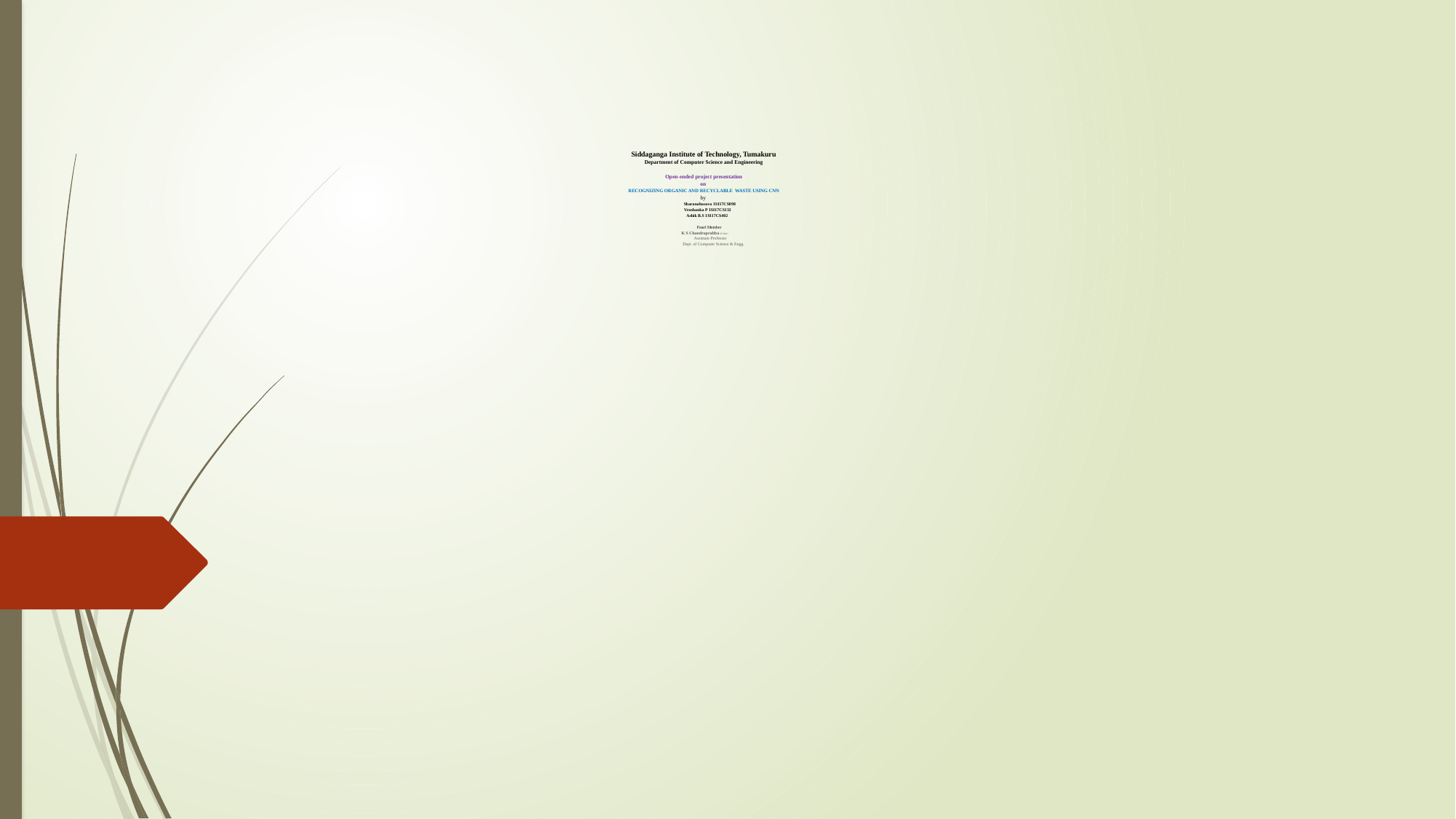

Siddaganga Institute of Technology, Tumakuru
Department of Computer Science and Engineering

Open-ended project presentation
on
RECOGNIZING ORGANIC AND RECYCLABLE  WASTE USING CNN
by
           Sharanabasava 1SI17CS098
       Vrushanka P 1SI17CS132
      Ashik B.S 1SI17CS402

          Panel Member
    K S Chandraprabha M.Tech
            Assistant Professor
                  Dept. of Computer Science & Engg.